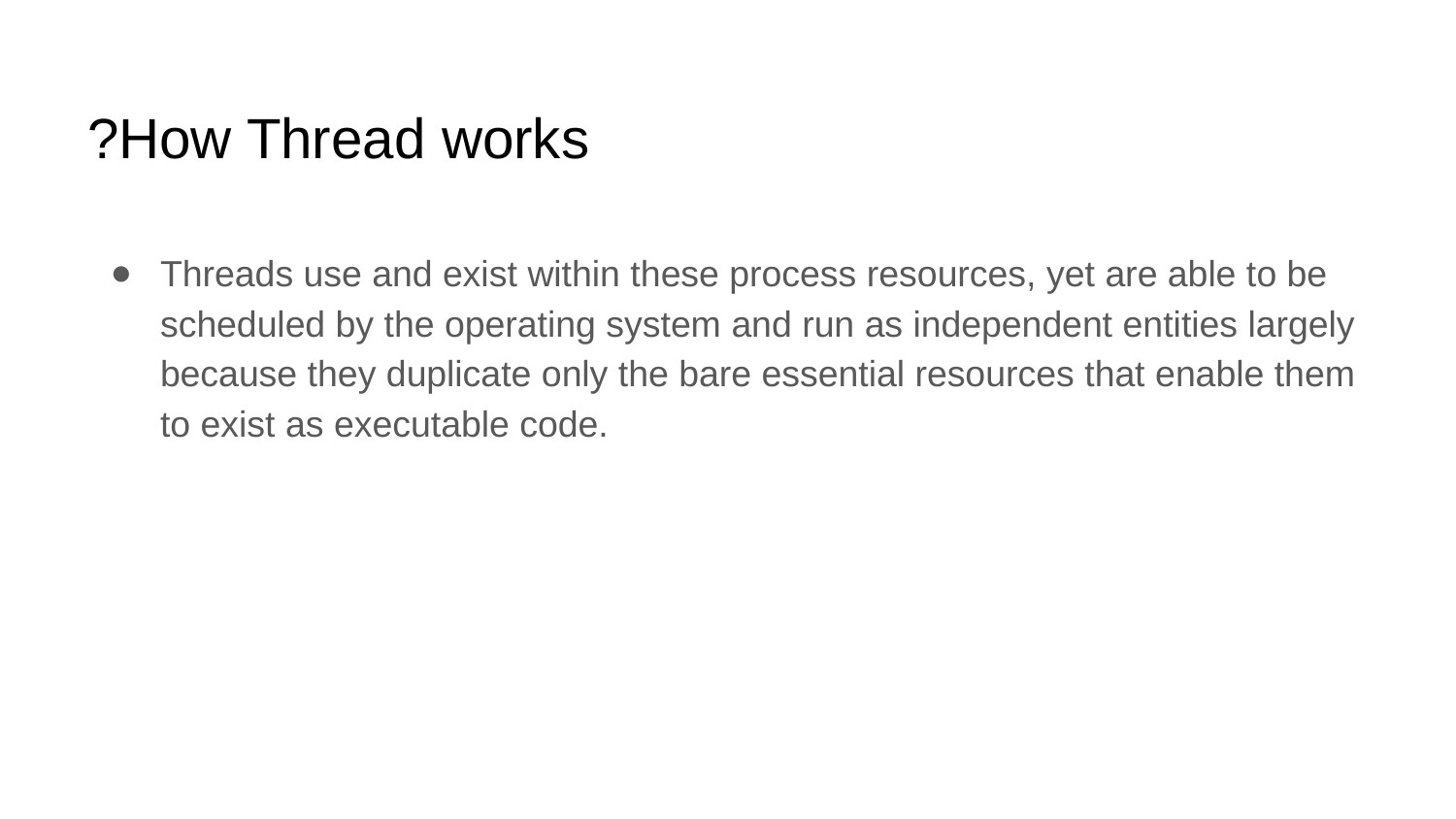

# How Thread works?
Threads use and exist within these process resources, yet are able to be scheduled by the operating system and run as independent entities largely because they duplicate only the bare essential resources that enable them to exist as executable code.